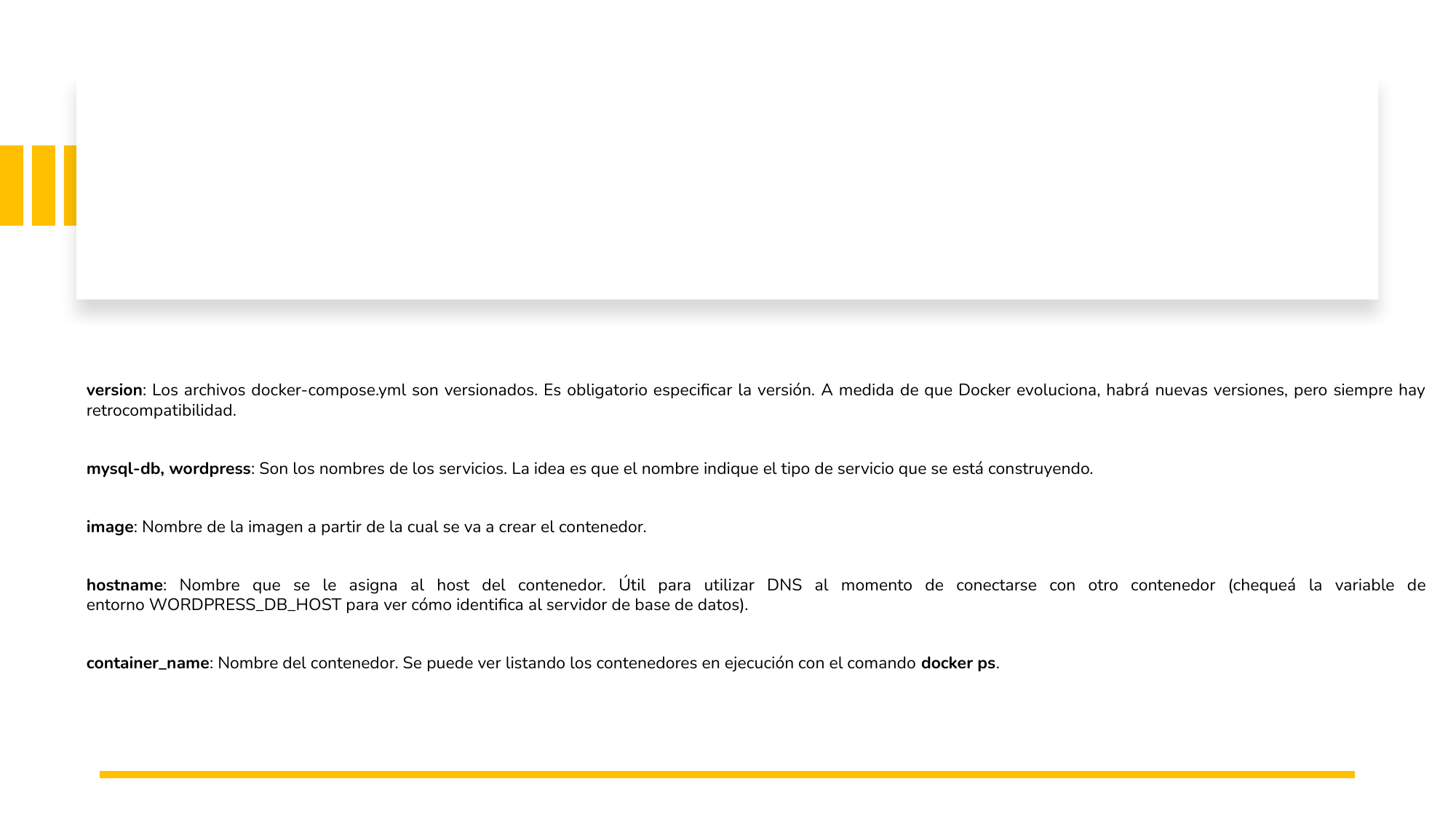

#

version: Los archivos docker-compose.yml son versionados. Es obligatorio especificar la versión. A medida de que Docker evoluciona, habrá nuevas versiones, pero siempre hay retrocompatibilidad.

mysql-db, wordpress: Son los nombres de los servicios. La idea es que el nombre indique el tipo de servicio que se está construyendo.

image: Nombre de la imagen a partir de la cual se va a crear el contenedor.

hostname: Nombre que se le asigna al host del contenedor. Útil para utilizar DNS al momento de conectarse con otro contenedor (chequeá la variable de entorno WORDPRESS_DB_HOST para ver cómo identifica al servidor de base de datos).

container_name: Nombre del contenedor. Se puede ver listando los contenedores en ejecución con el comando docker ps.